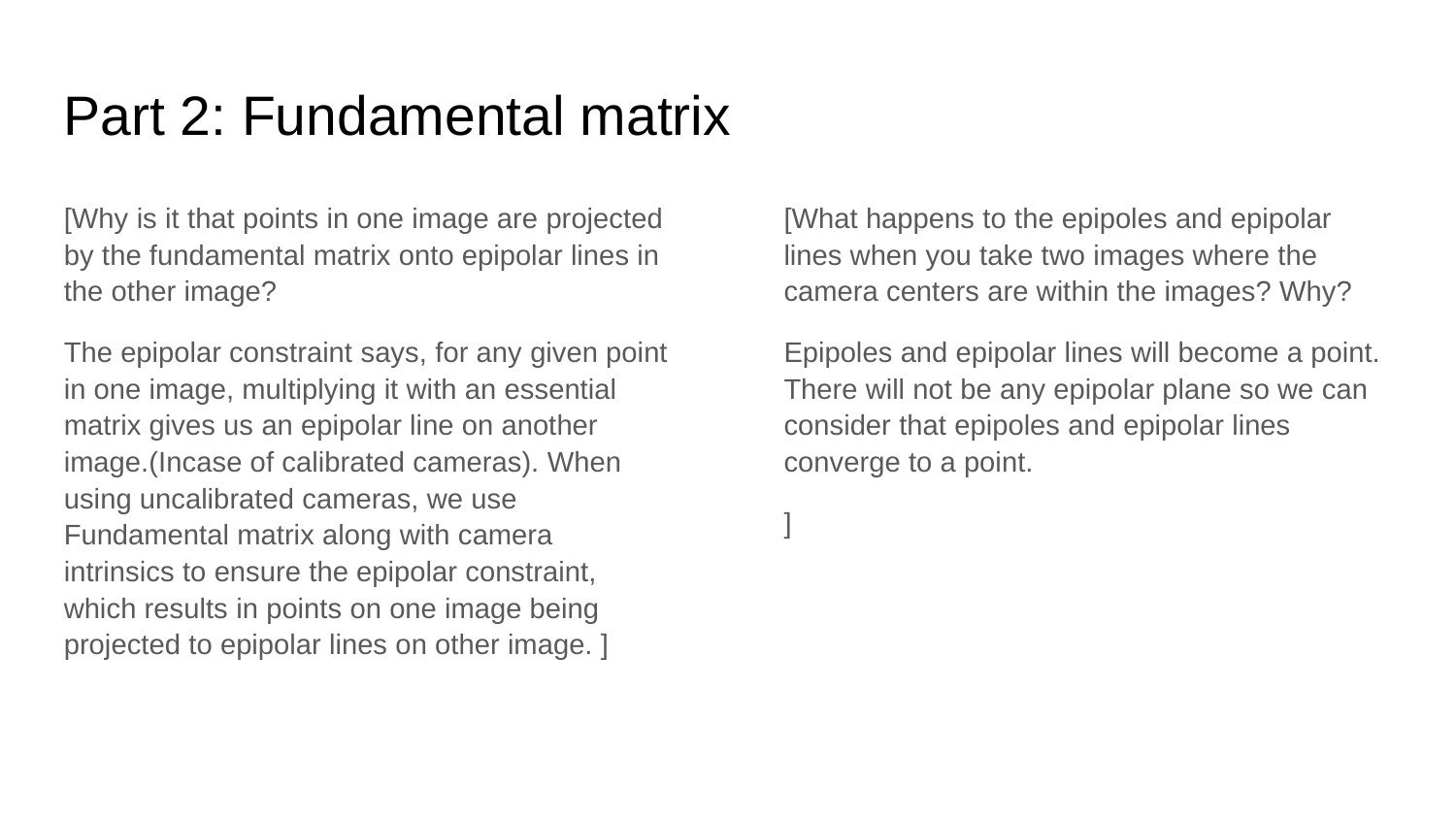

Part 2: Fundamental matrix
[Why is it that points in one image are projected by the fundamental matrix onto epipolar lines in the other image?
The epipolar constraint says, for any given point in one image, multiplying it with an essential matrix gives us an epipolar line on another image.(Incase of calibrated cameras). When using uncalibrated cameras, we use Fundamental matrix along with camera intrinsics to ensure the epipolar constraint, which results in points on one image being projected to epipolar lines on other image. ]
[What happens to the epipoles and epipolar lines when you take two images where the camera centers are within the images? Why?
Epipoles and epipolar lines will become a point. There will not be any epipolar plane so we can consider that epipoles and epipolar lines converge to a point.
]